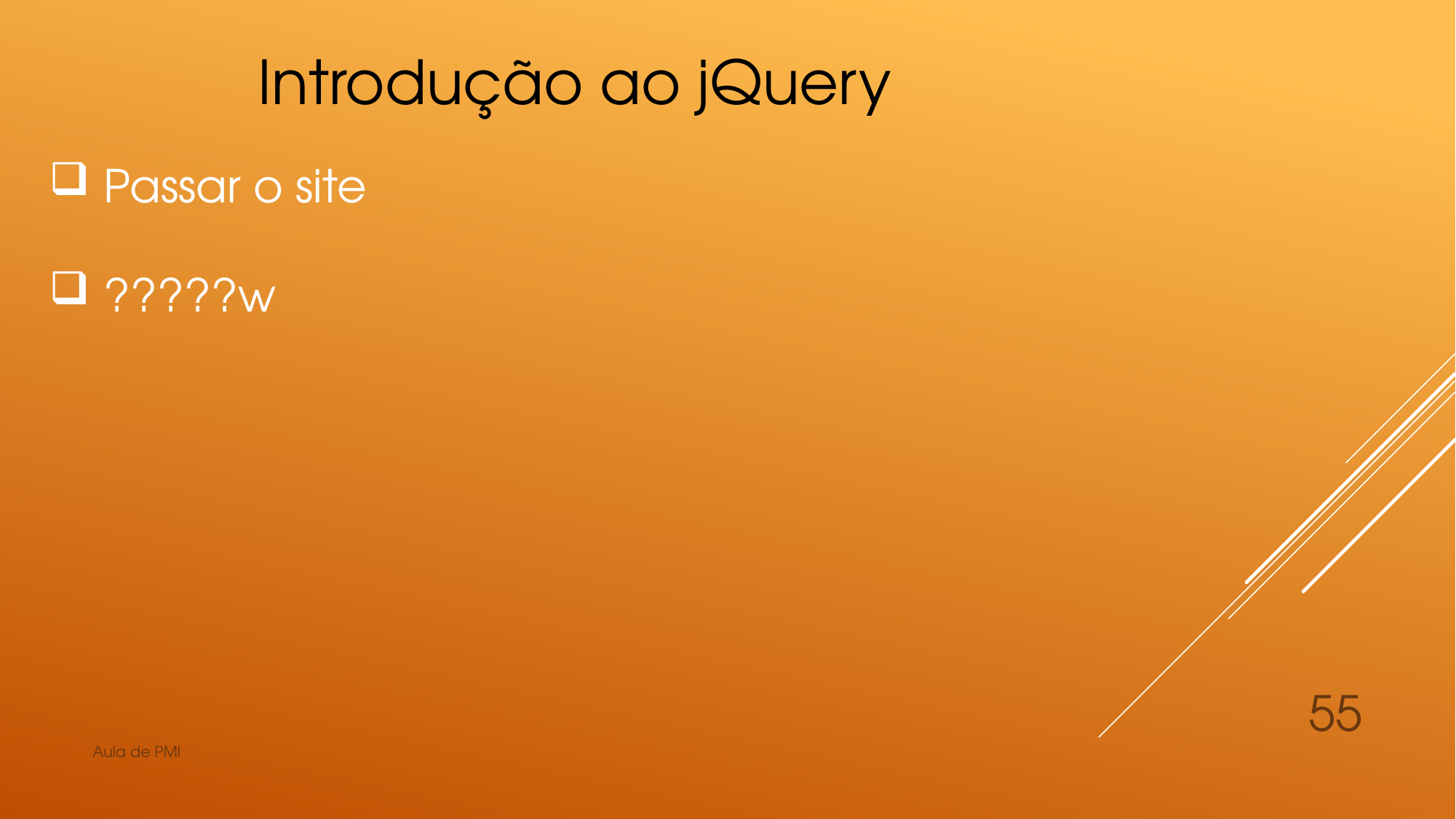

Introdução ao jQuery
Passar o site

?????w

55
Aula de PMI